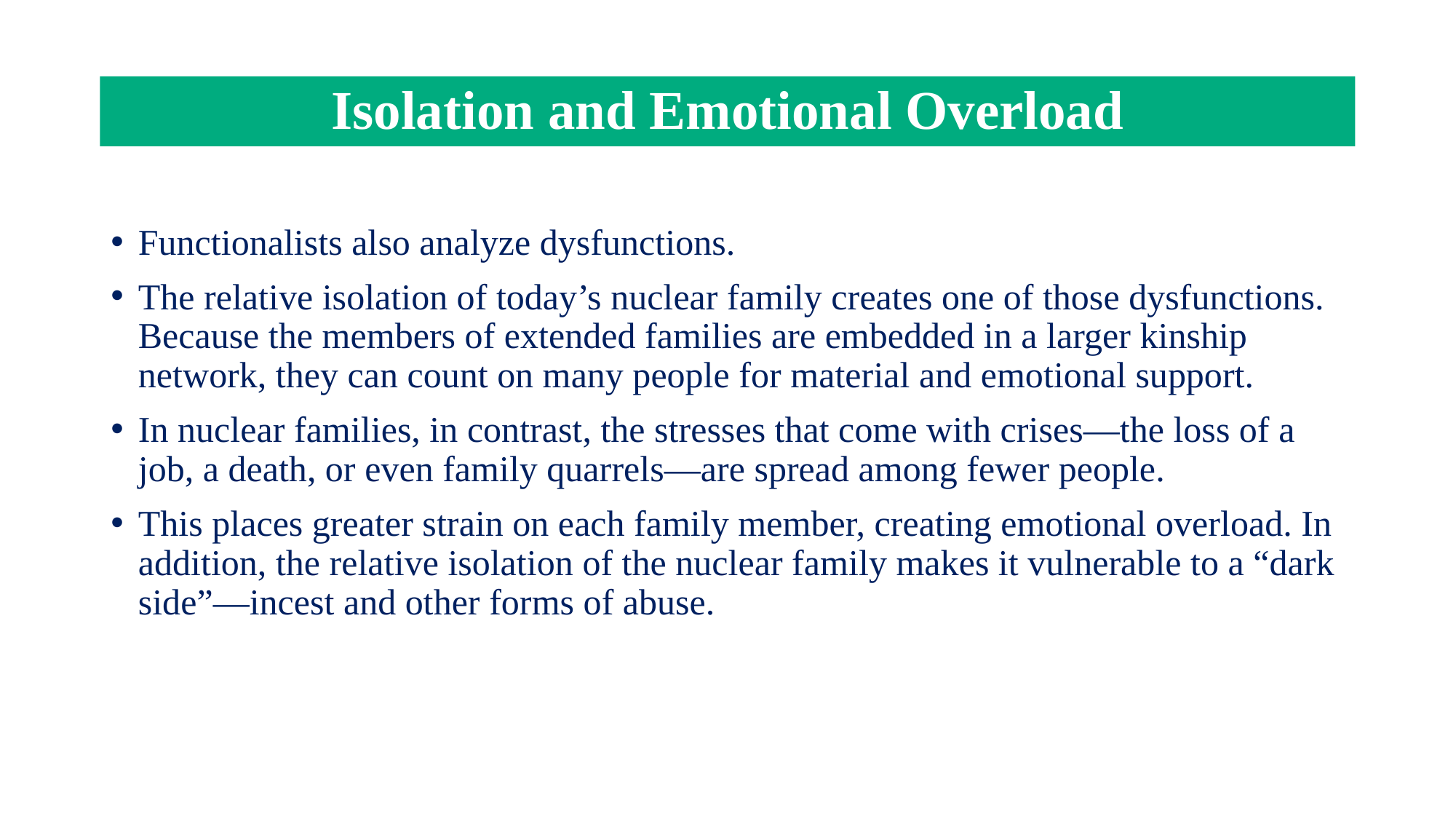

# Isolation and Emotional Overload
Functionalists also analyze dysfunctions.
The relative isolation of today’s nuclear family creates one of those dysfunctions. Because the members of extended families are embedded in a larger kinship network, they can count on many people for material and emotional support.
In nuclear families, in contrast, the stresses that come with crises—the loss of a job, a death, or even family quarrels—are spread among fewer people.
This places greater strain on each family member, creating emotional overload. In addition, the relative isolation of the nuclear family makes it vulnerable to a “dark side”—incest and other forms of abuse.